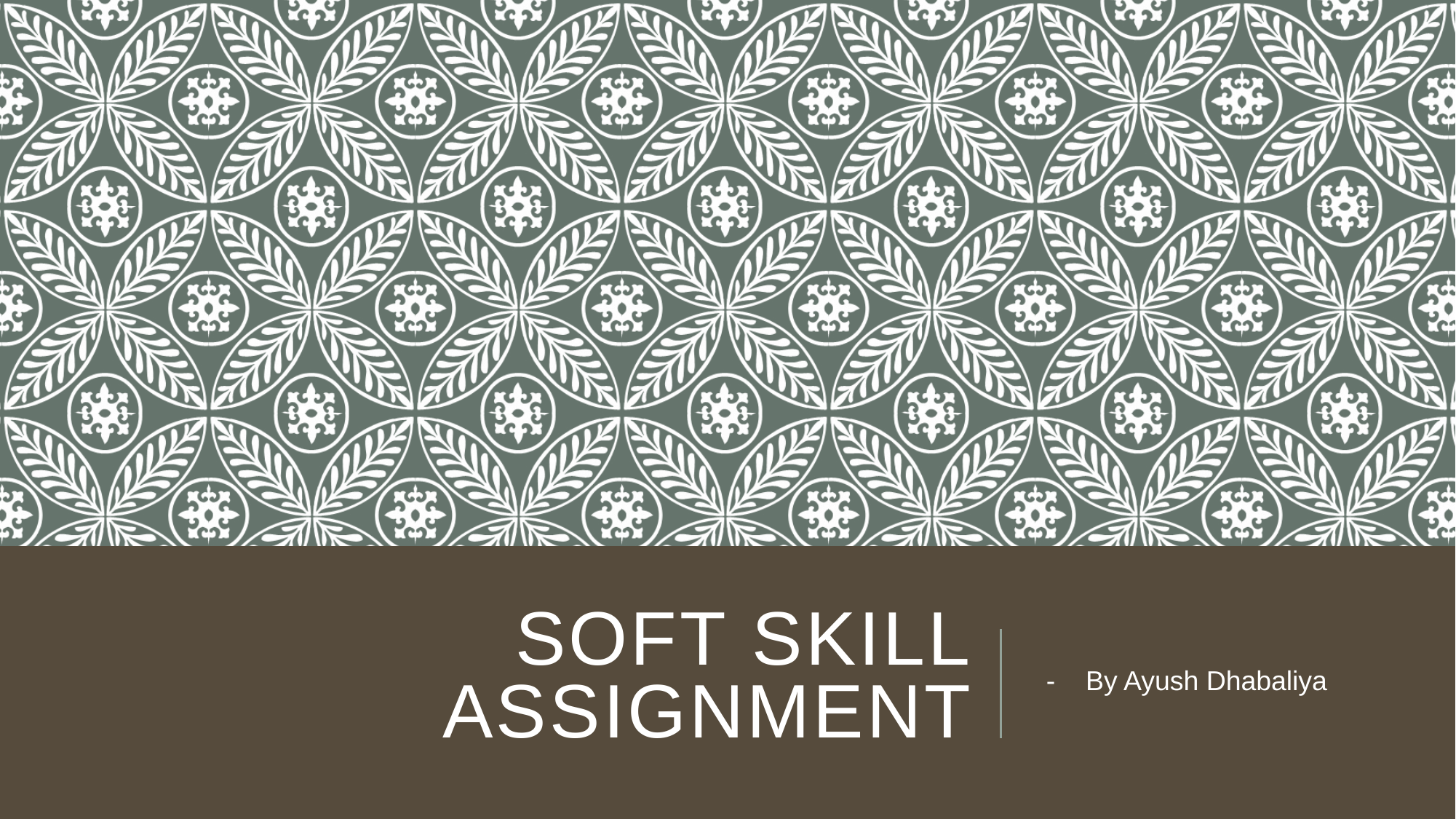

# Soft skill assignment
 -    By Ayush Dhabaliya